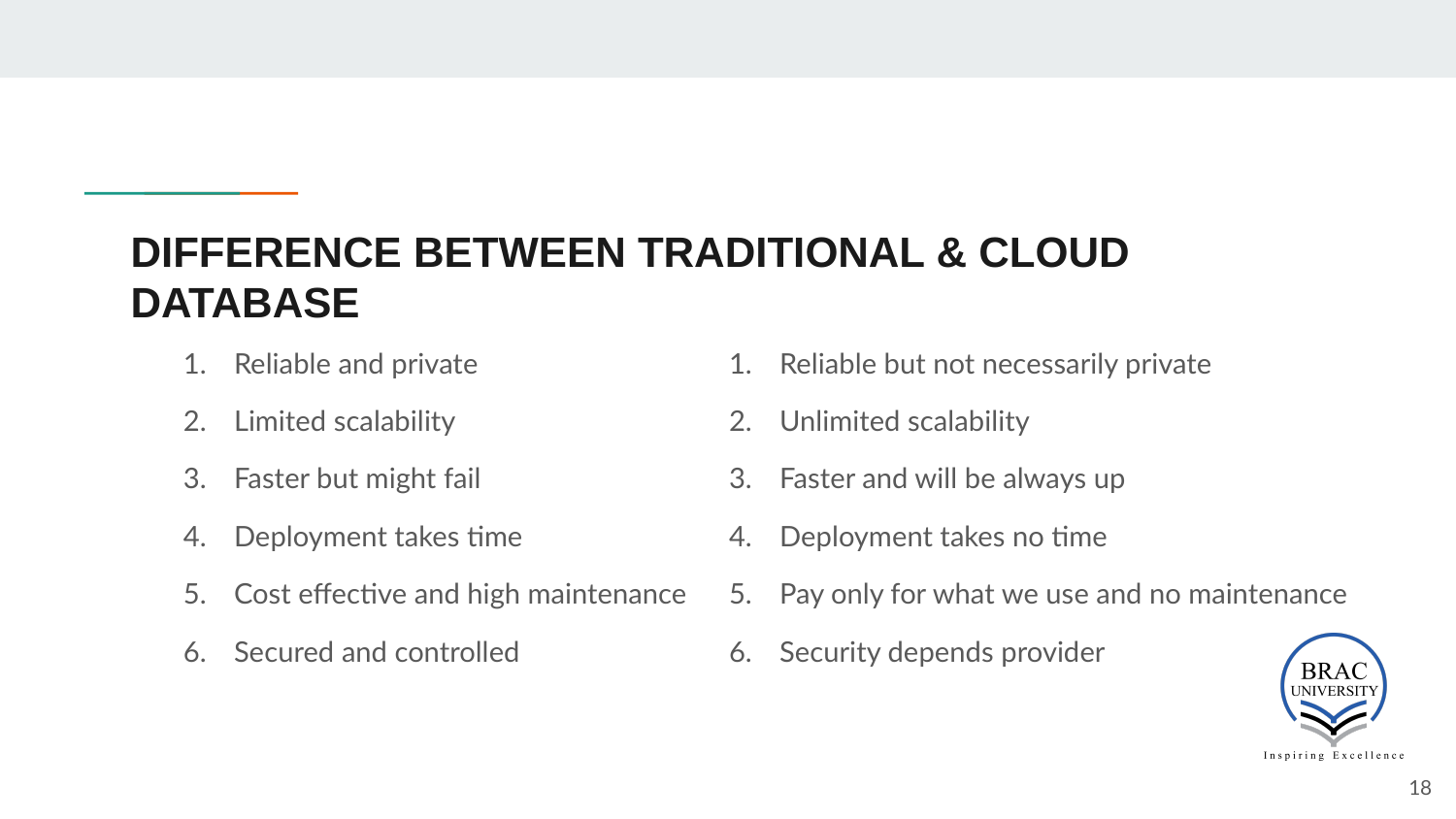

# DIFFERENCE BETWEEN TRADITIONAL & CLOUD DATABASE
Reliable and private
Limited scalability
Faster but might fail
Deployment takes time
Cost effective and high maintenance
Secured and controlled
Reliable but not necessarily private
Unlimited scalability
Faster and will be always up
Deployment takes no time
Pay only for what we use and no maintenance
Security depends provider
18